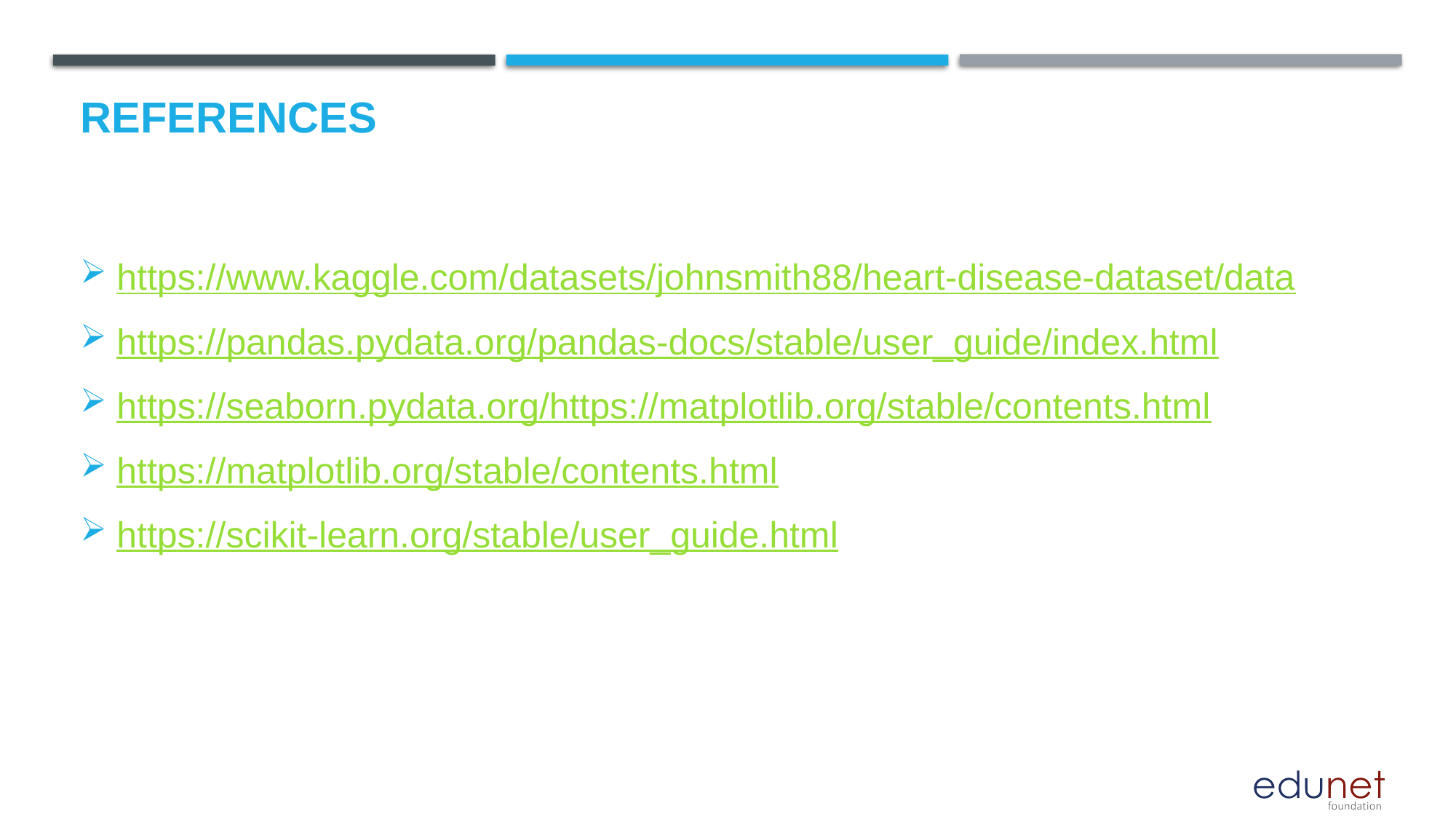

# References
https://www.kaggle.com/datasets/johnsmith88/heart-disease-dataset/data
https://pandas.pydata.org/pandas-docs/stable/user_guide/index.html
https://seaborn.pydata.org/https://matplotlib.org/stable/contents.html
https://matplotlib.org/stable/contents.html
https://scikit-learn.org/stable/user_guide.html